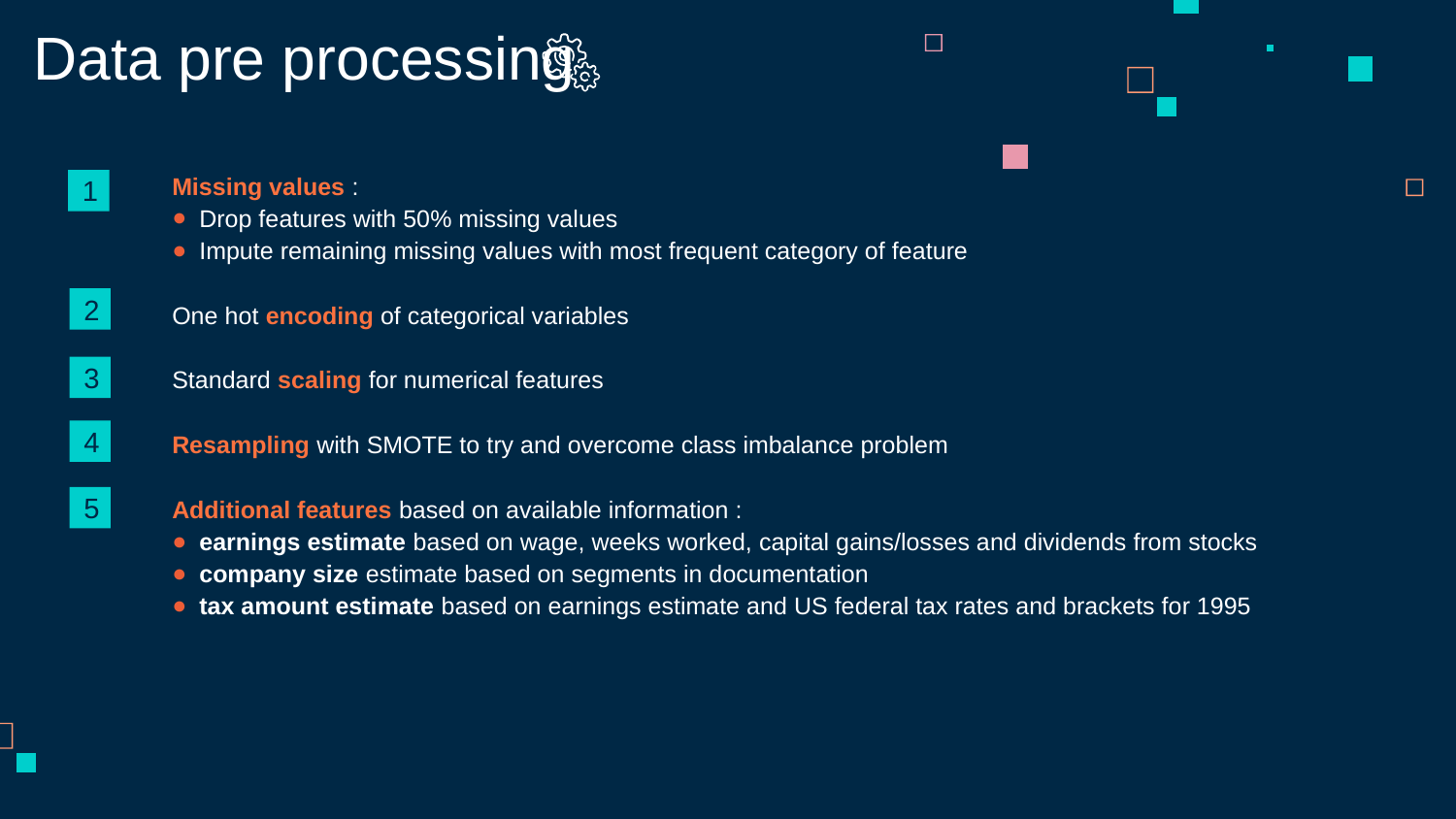

# Data pre processing

Missing values :
Drop features with 50% missing values
Impute remaining missing values with most frequent category of feature

One hot encoding of categorical variables

Standard scaling for numerical features

Resampling with SMOTE to try and overcome class imbalance problem

Additional features based on available information :
earnings estimate based on wage, weeks worked, capital gains/losses and dividends from stocks
company size estimate based on segments in documentation
tax amount estimate based on earnings estimate and US federal tax rates and brackets for 1995

1
2
3
4
5